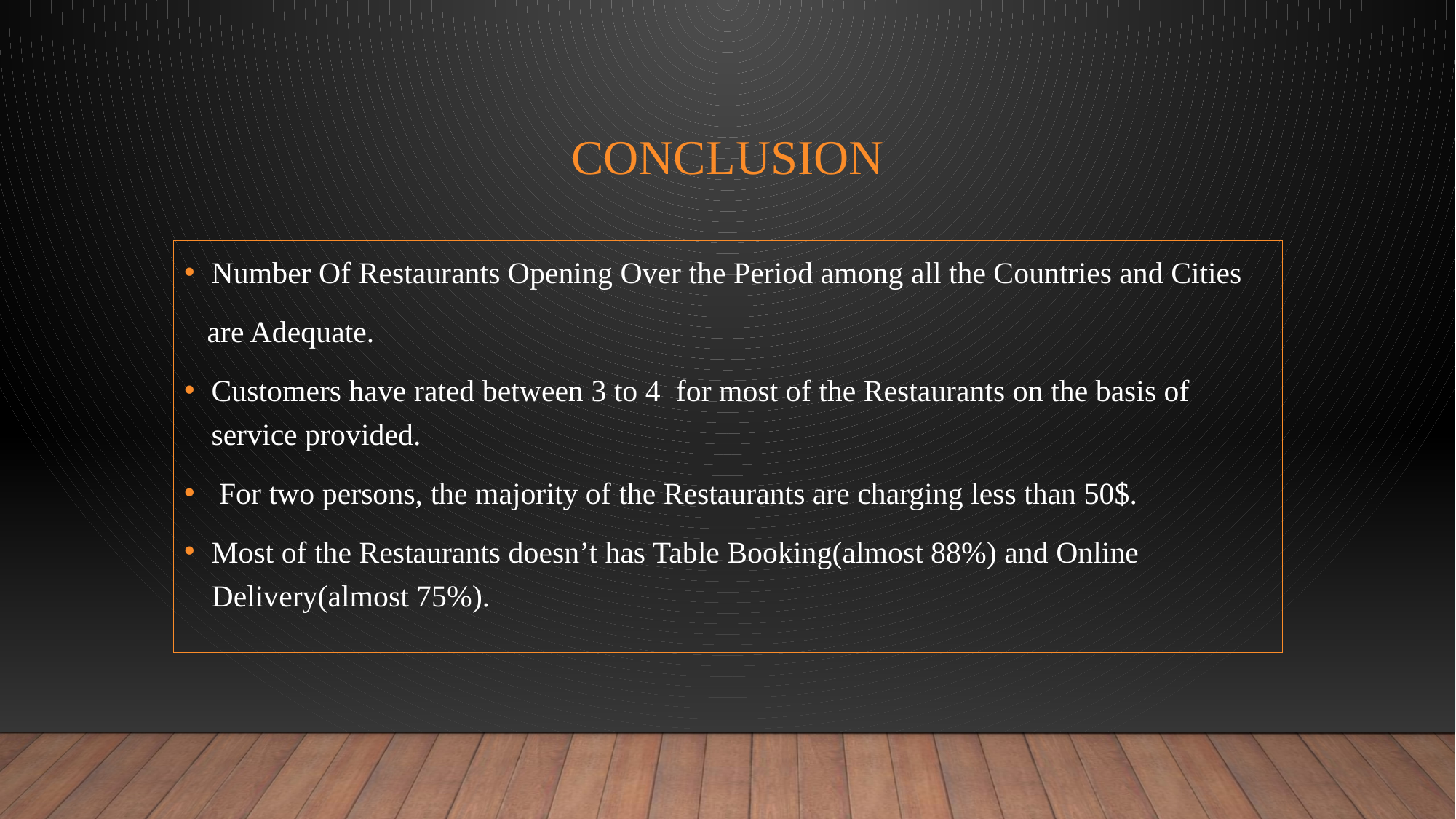

# Conclusion
Number Of Restaurants Opening Over the Period among all the Countries and Cities
   are Adequate.
Customers have rated between 3 to 4  for most of the Restaurants on the basis of service provided.
 For two persons, the majority of the Restaurants are charging less than 50$.
Most of the Restaurants doesn’t has Table Booking(almost 88%) and Online Delivery(almost 75%).